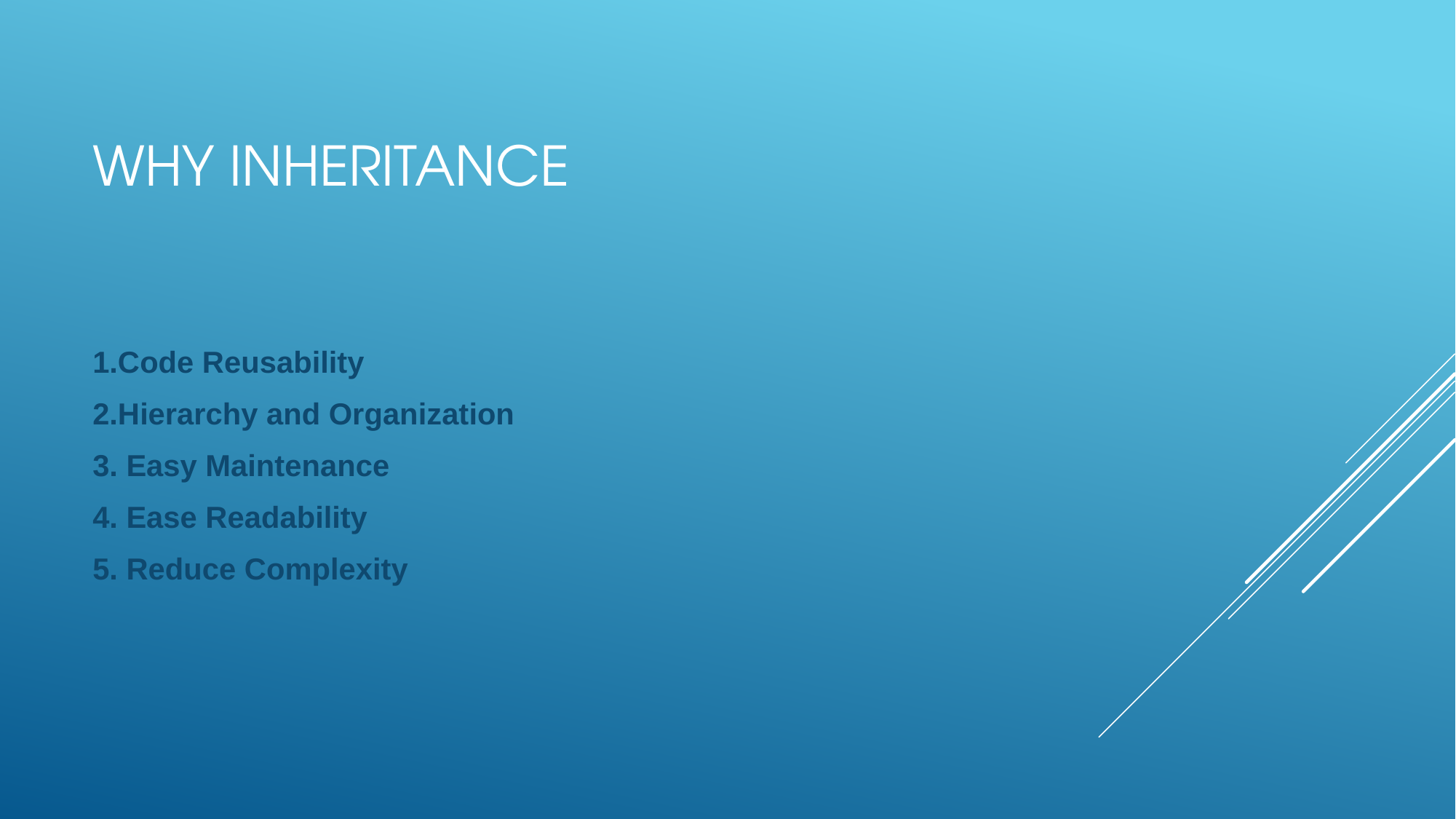

# WHY INHERITANCE
1.Code Reusability
2.Hierarchy and Organization
3. Easy Maintenance
4. Ease Readability
5. Reduce Complexity